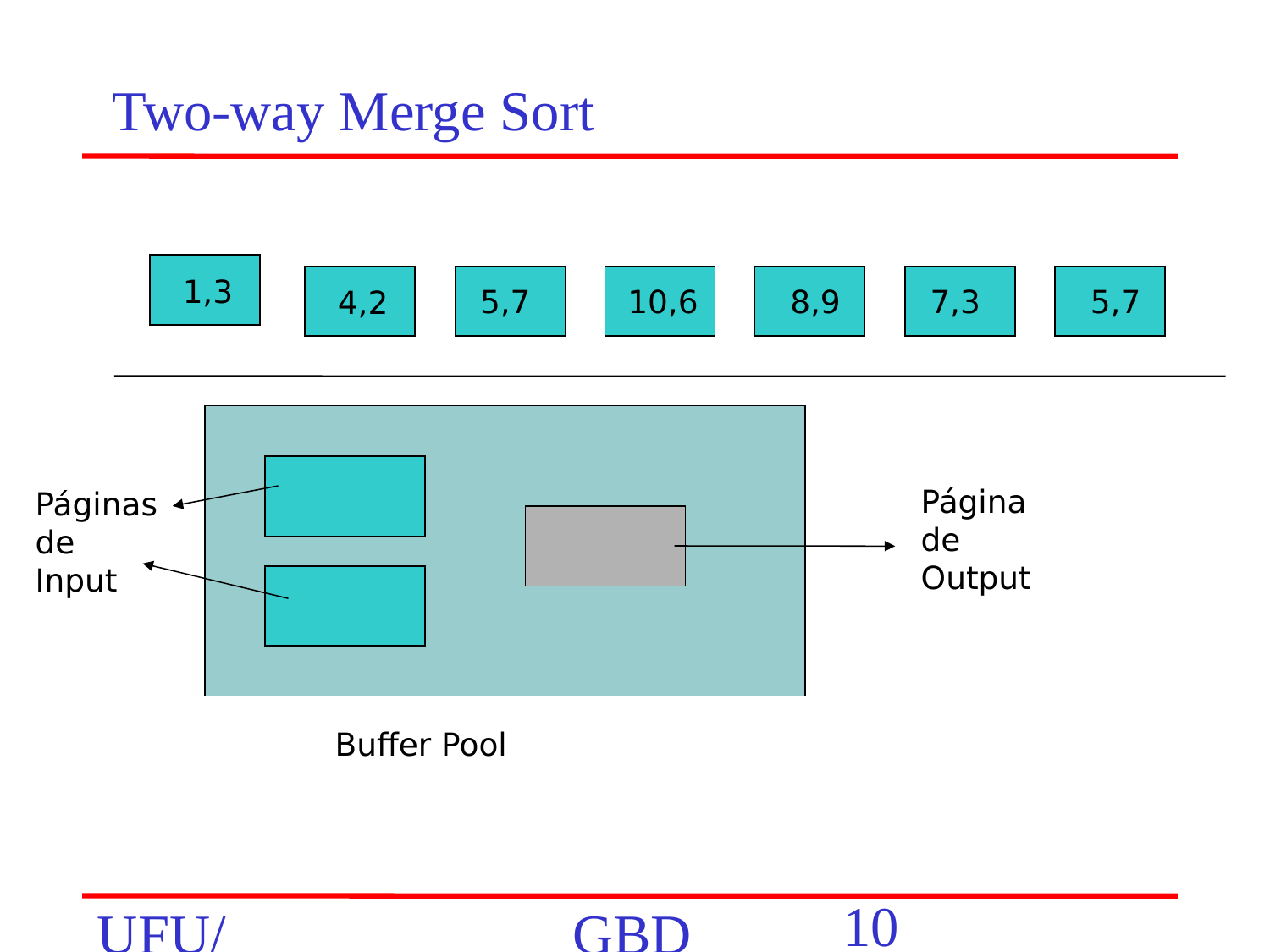

# Two-way Merge Sort

1,3

5,7
10,6
8,9
7,3
5,7
4,2

Página
de
Output
Páginas
de
Input

Buffer Pool
10
UFU/FACOM/BCC
GBD